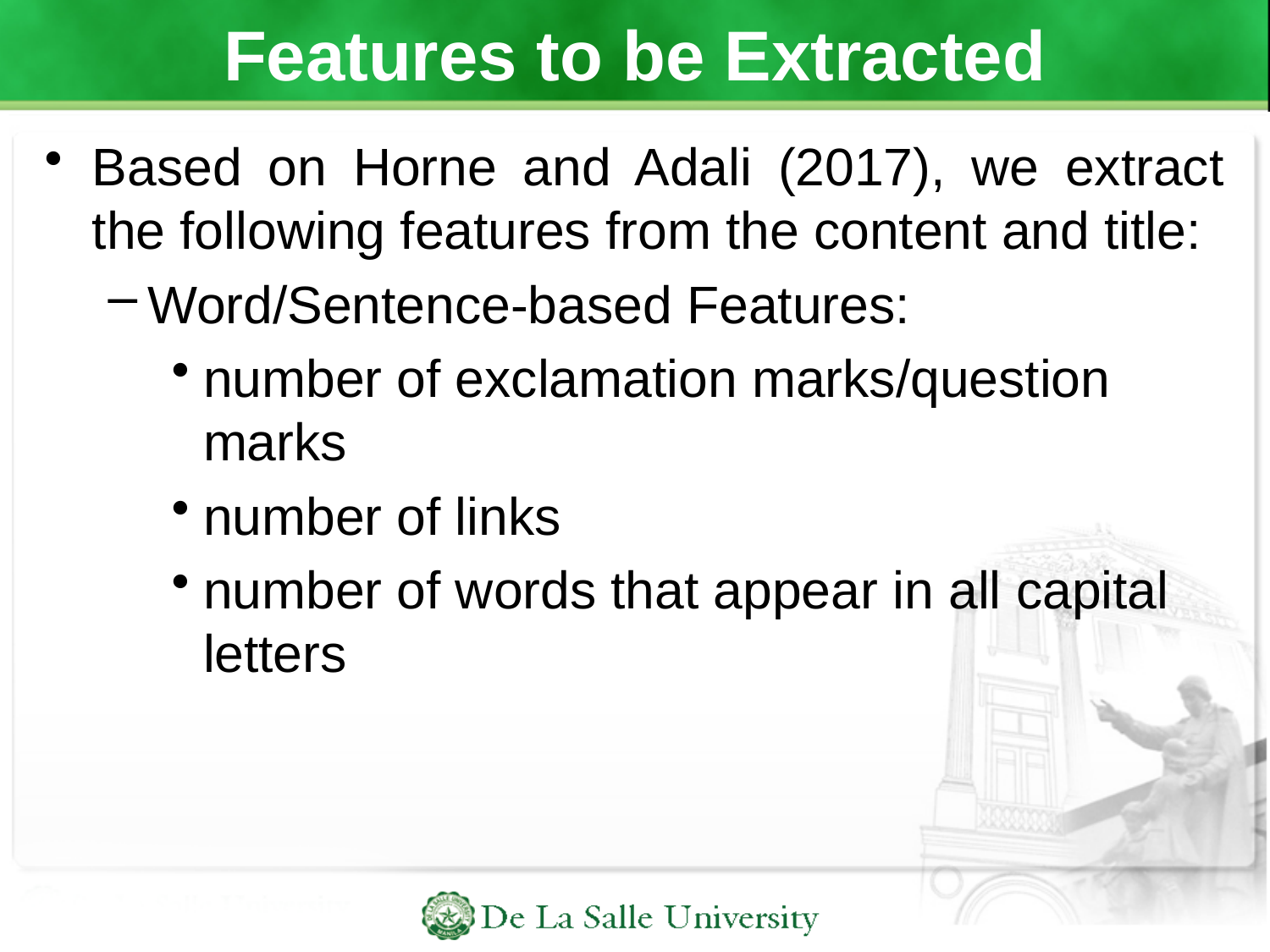

# Features to be Extracted
Based on Horne and Adali (2017), we extract the following features from the content and title:
Word/Sentence-based Features:
number of exclamation marks/question marks
number of links
number of words that appear in all capital letters